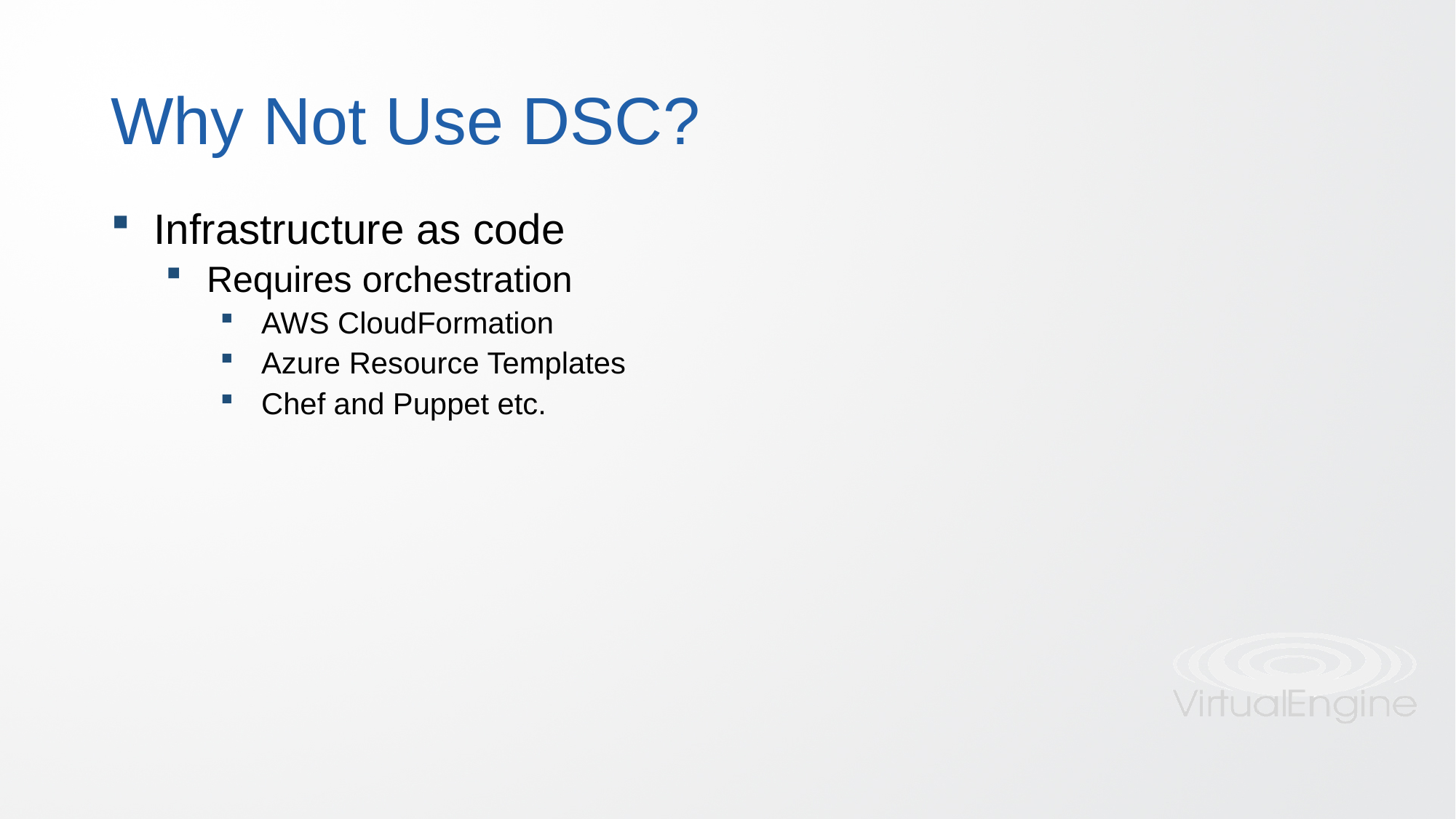

# Why Not Use DSC?
Infrastructure as code
Requires orchestration
AWS CloudFormation
Azure Resource Templates
Chef and Puppet etc.